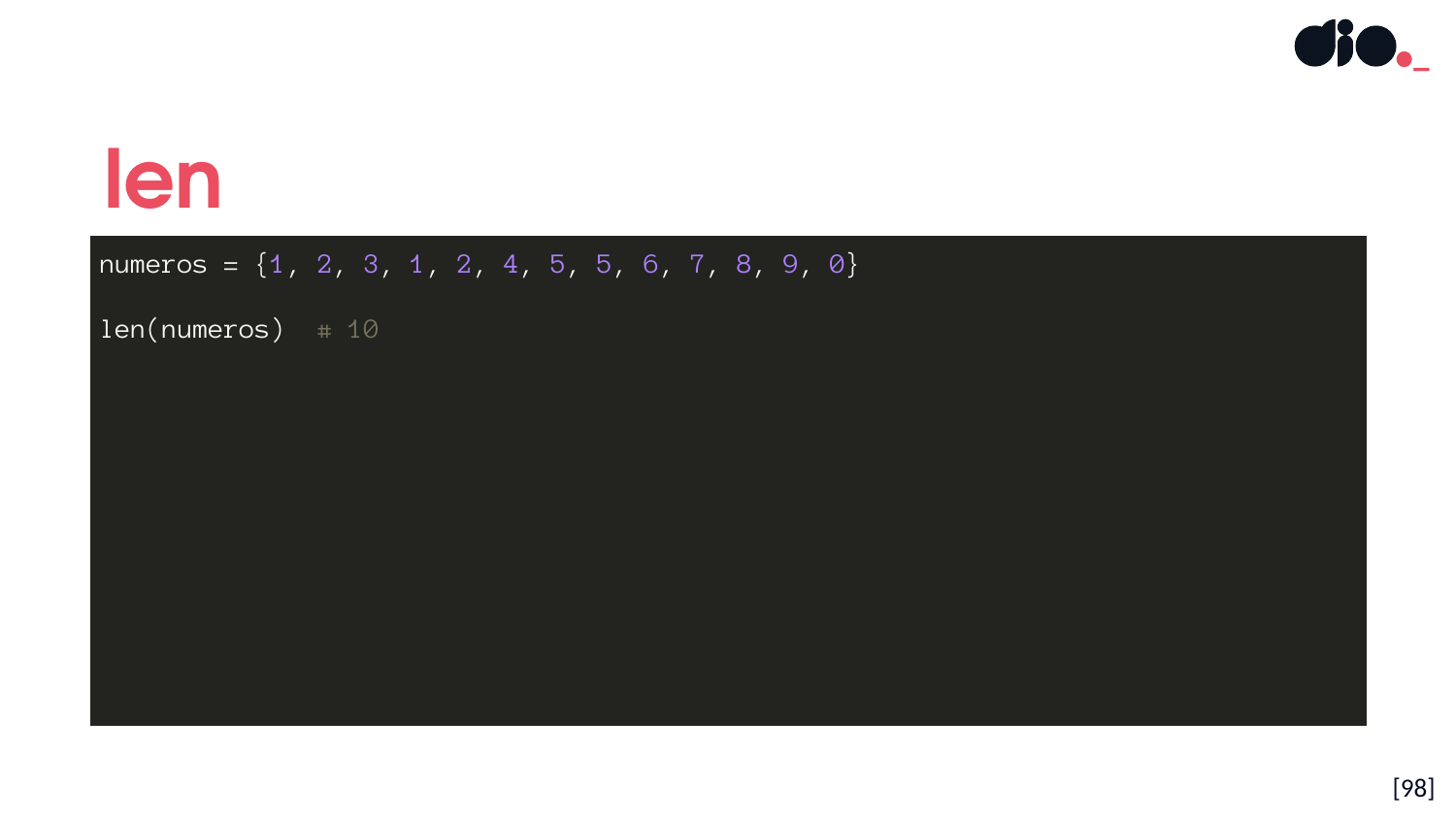

len

| numeros = {1, 2, 3, 1, 2, 4, 5, 5, 6, 7, 8, 9, 0} len(numeros) # 10 |
| --- |
[98]